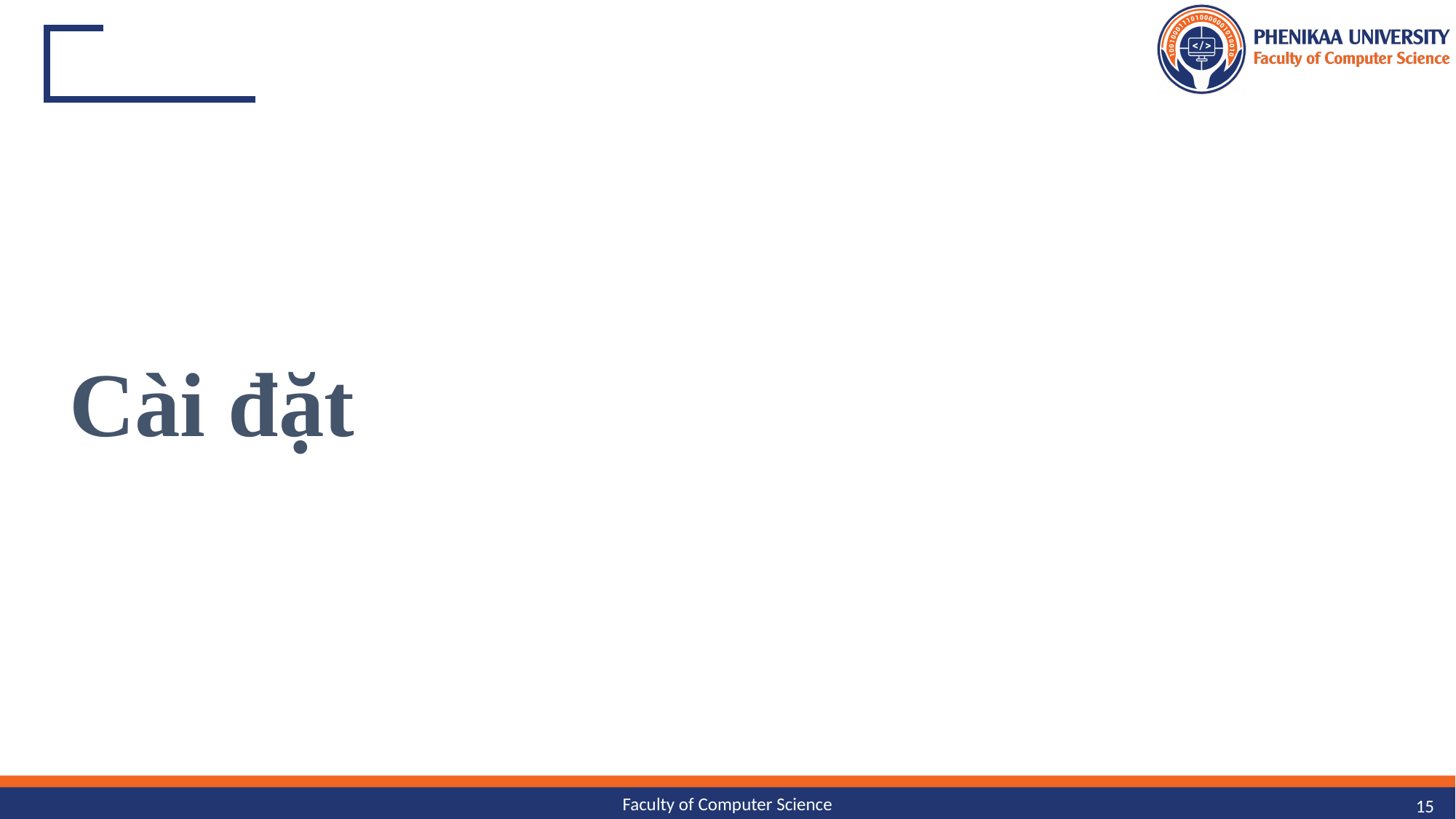

# Cài đặt
Faculty of Computer Science
15